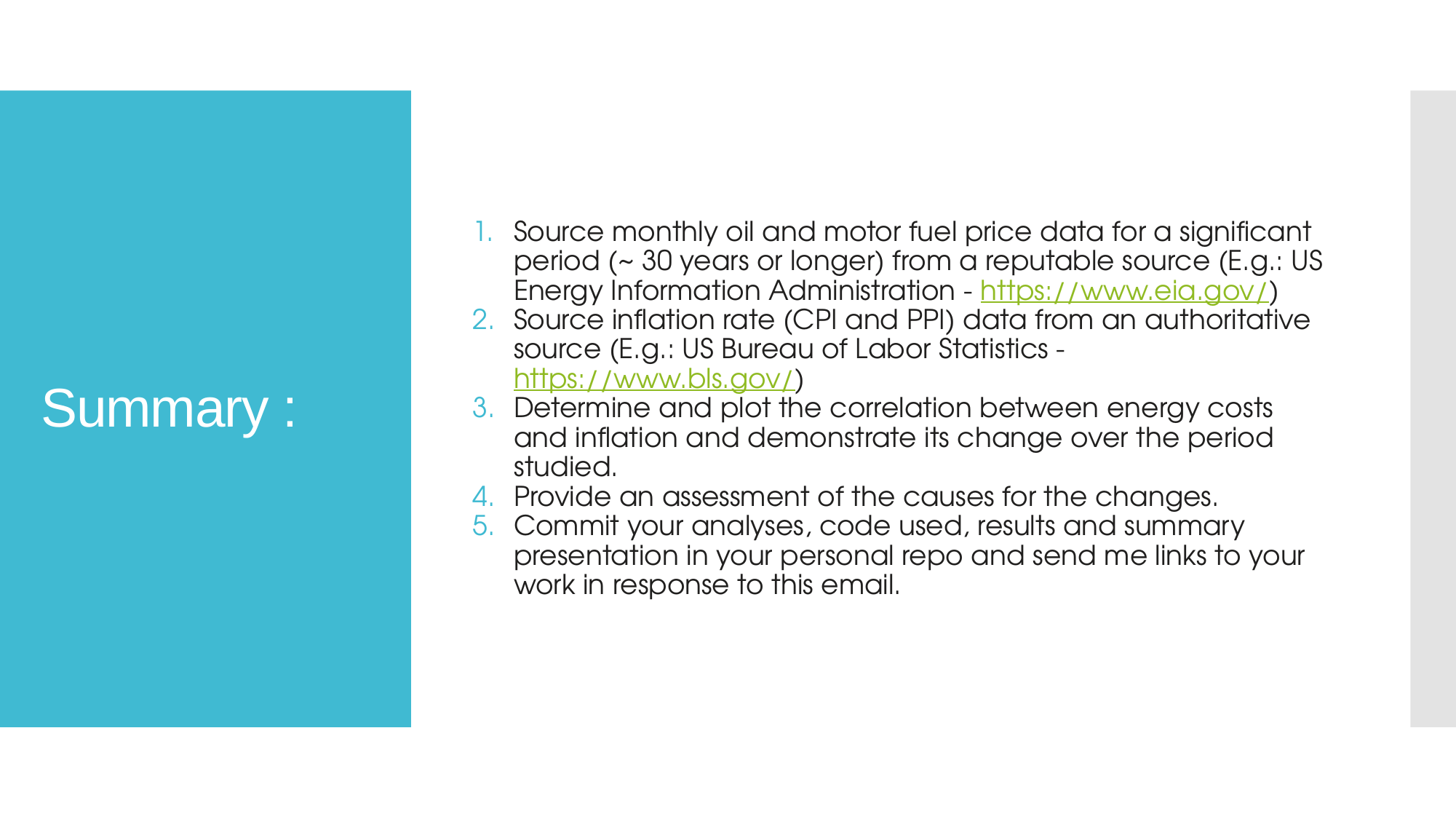

Source monthly oil and motor fuel price data for a significant period (~ 30 years or longer) from a reputable source (E.g.: US Energy Information Administration - https://www.eia.gov/)
Source inflation rate (CPI and PPI) data from an authoritative source (E.g.: US Bureau of Labor Statistics - https://www.bls.gov/)
Determine and plot the correlation between energy costs and inflation and demonstrate its change over the period studied.
Provide an assessment of the causes for the changes.
Commit your analyses, code used, results and summary presentation in your personal repo and send me links to your work in response to this email.
# Summary :